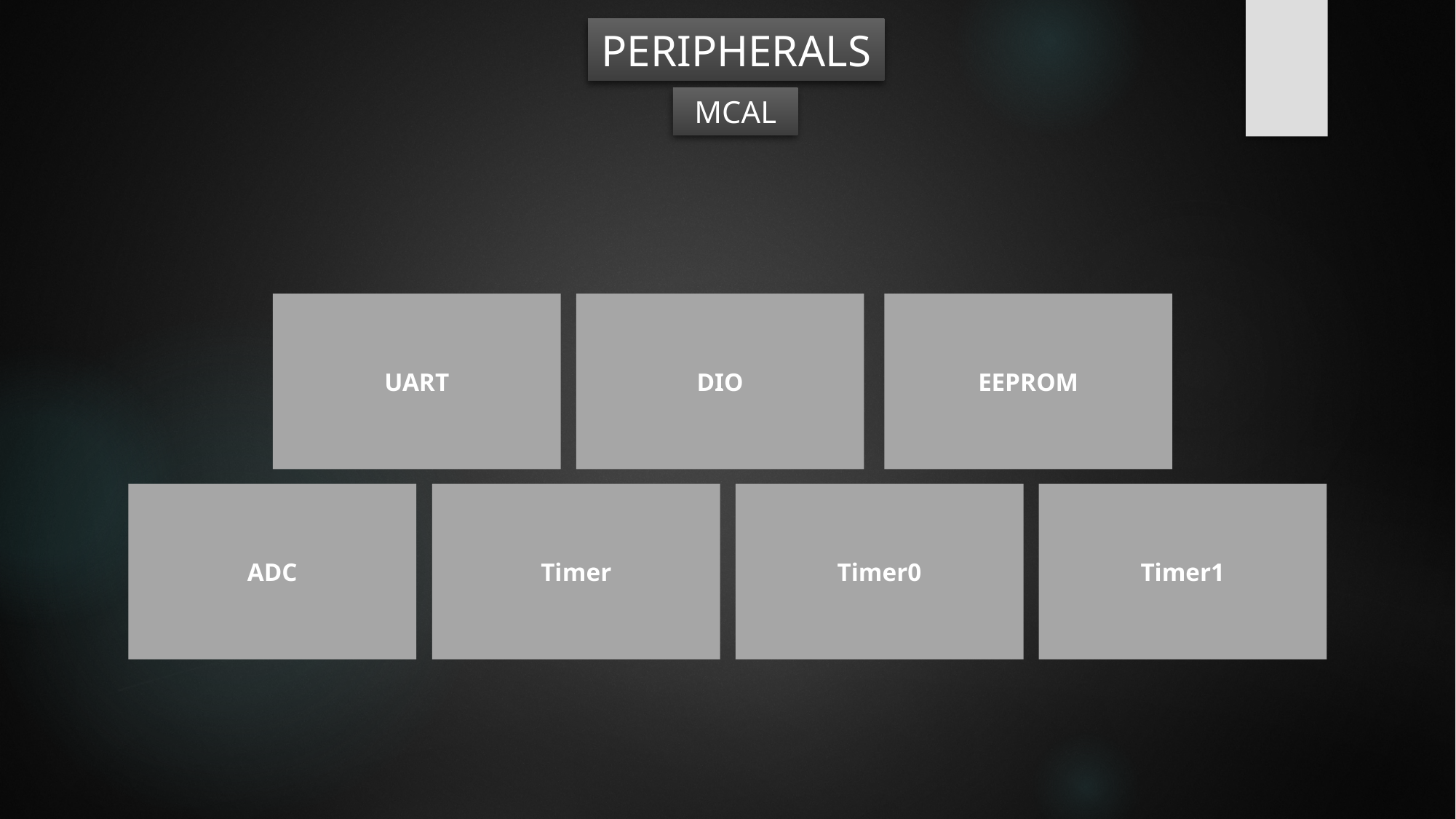

PERIPHERALS
MCAL
UART
DIO
EEPROM
ADC
Timer
Timer0
Timer1